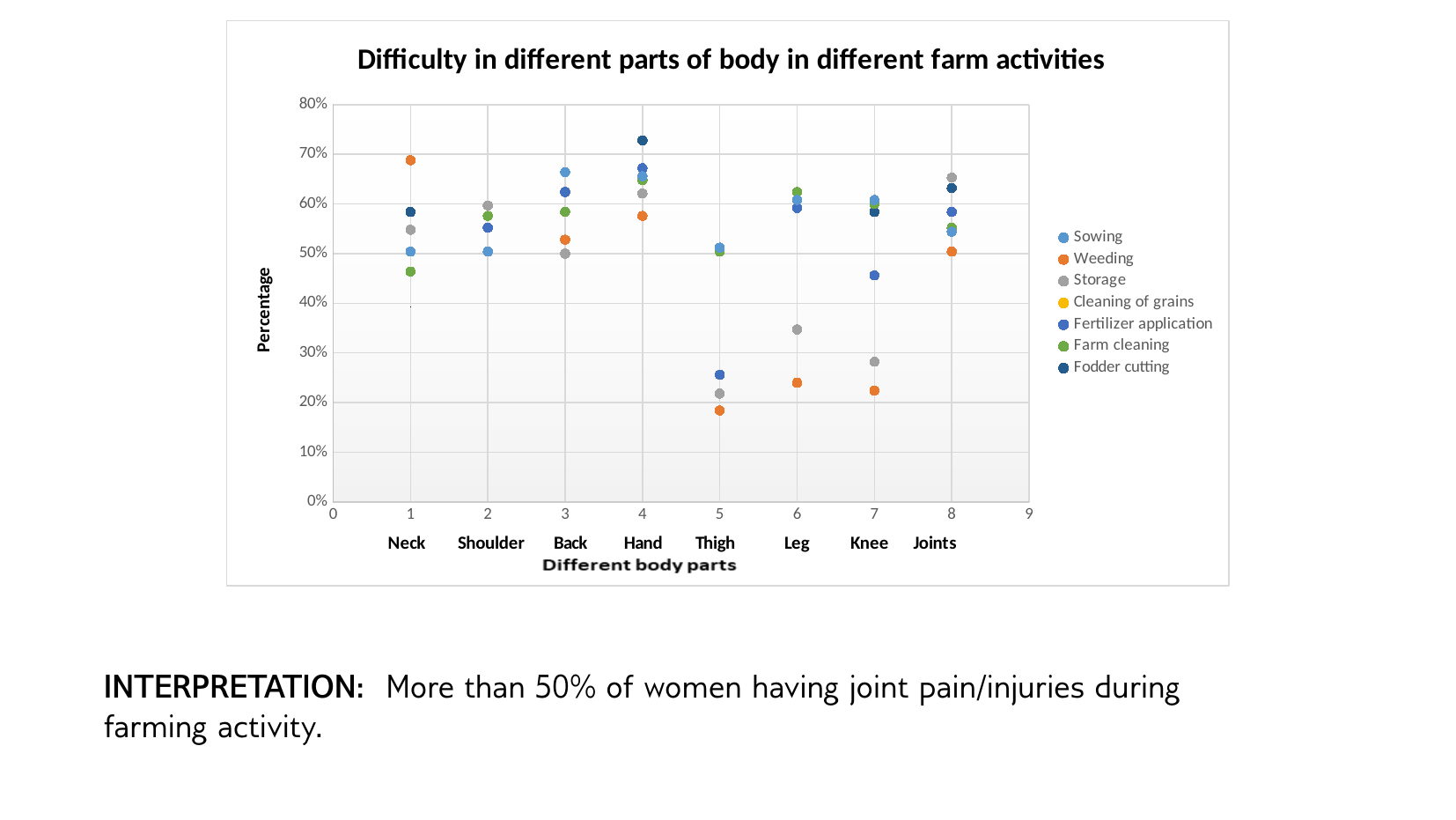

### Chart:  Difficulty in different parts of body in different farm activities

| Category | Sowing | Weeding | Storage | Cleaning of grains | Fertilizer application | Farm cleaning | Fodder cutting |
|---|---|---|---|---|---|---|---|
INTERPRETATION:  More than 50% of women having joint pain/injuries during farming activity.